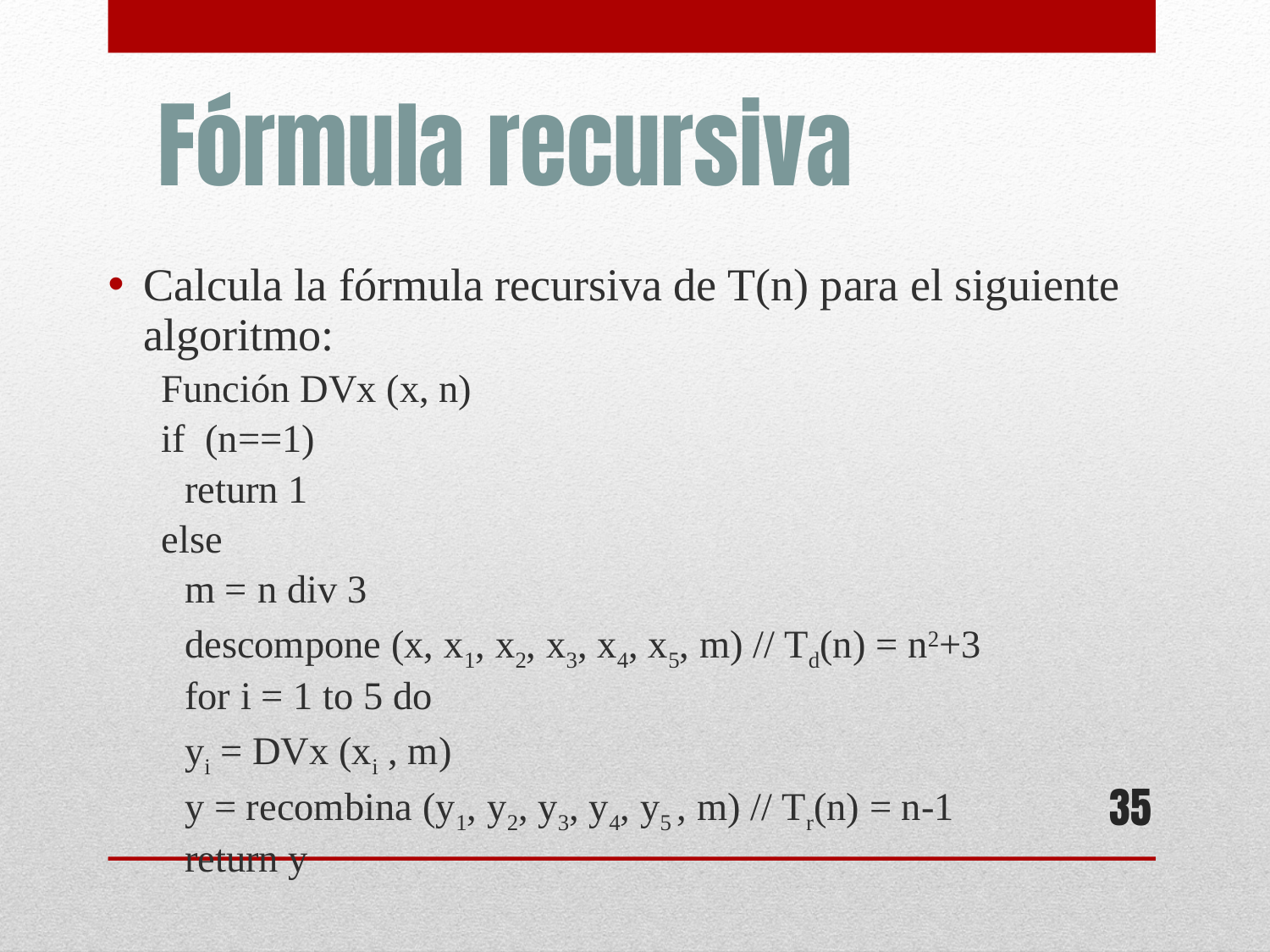

# Fórmula recursiva
Calcula la fórmula recursiva de T(n) para el siguiente algoritmo:
Función DVx (x, n)
if  (n==1)
		return 1
else
		m = n div 3
		descompone (x, x1, x2, x3, x4, x5, m) // Td(n) = n2+3
		for i = 1 to 5 do
			yi = DVx (xi , m)
		y = recombina (y1, y2, y3, y4, y5 , m) // Tr(n) = n-1
		return y
35